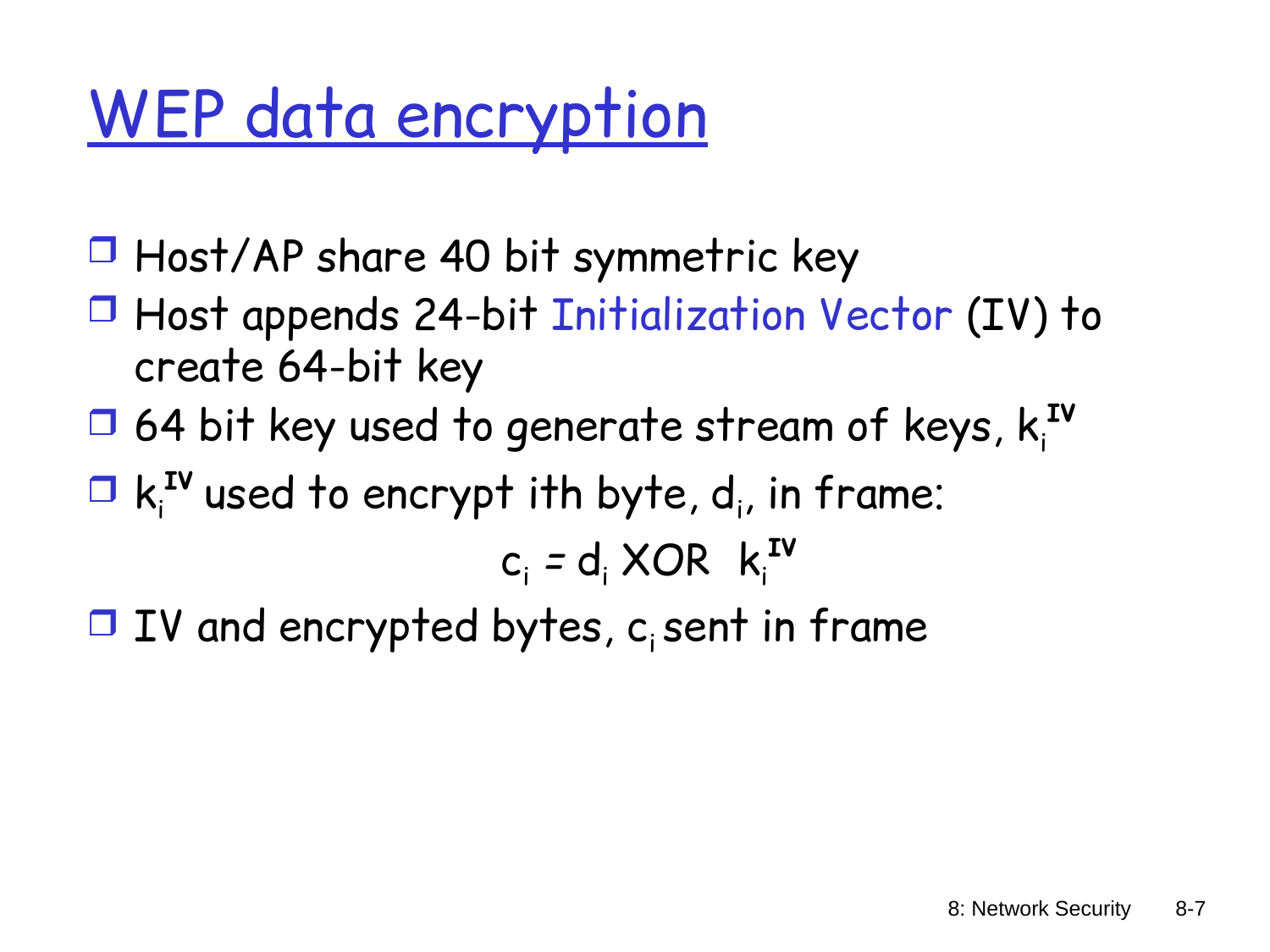

# WEP data encryption
Host/AP share 40 bit symmetric key
Host appends 24-bit Initialization Vector (IV) to create 64-bit key
64 bit key used to generate stream of keys, kiIV
kiIV used to encrypt ith byte, di, in frame:
ci = di XOR  kiIV
IV and encrypted bytes, ci sent in frame

8: Network Security
8-7